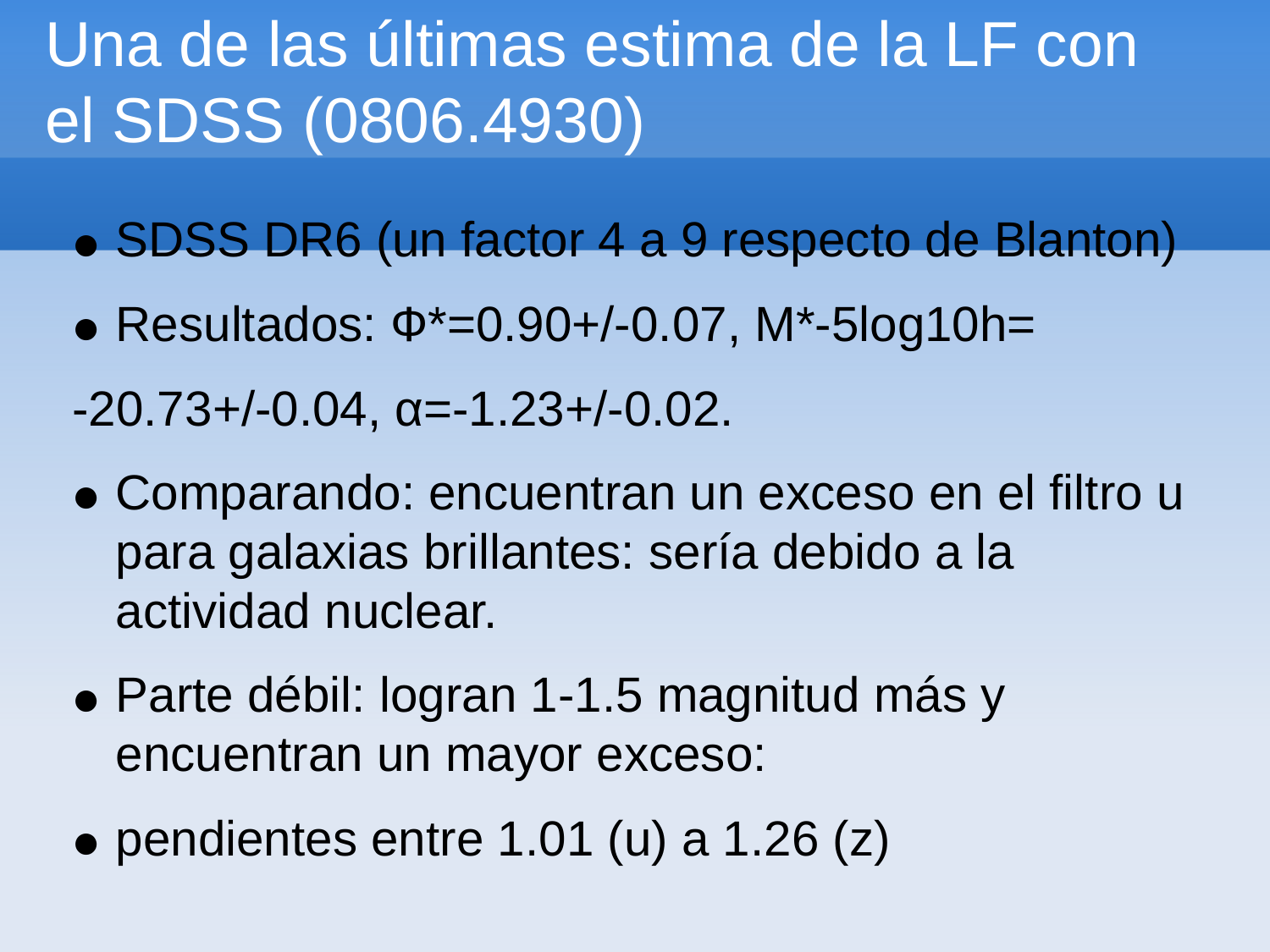

Una de las últimas estima de la LF con el SDSS (0806.4930)‏
SDSS DR6 (un factor 4 a 9 respecto de Blanton)‏
Resultados: Ф*=0.90+/-0.07, M*-5log10h=
-20.73+/-0.04, α=-1.23+/-0.02.
Comparando: encuentran un exceso en el filtro u para galaxias brillantes: sería debido a la actividad nuclear.
Parte débil: logran 1-1.5 magnitud más y encuentran un mayor exceso:
pendientes entre 1.01 (u) a 1.26 (z)